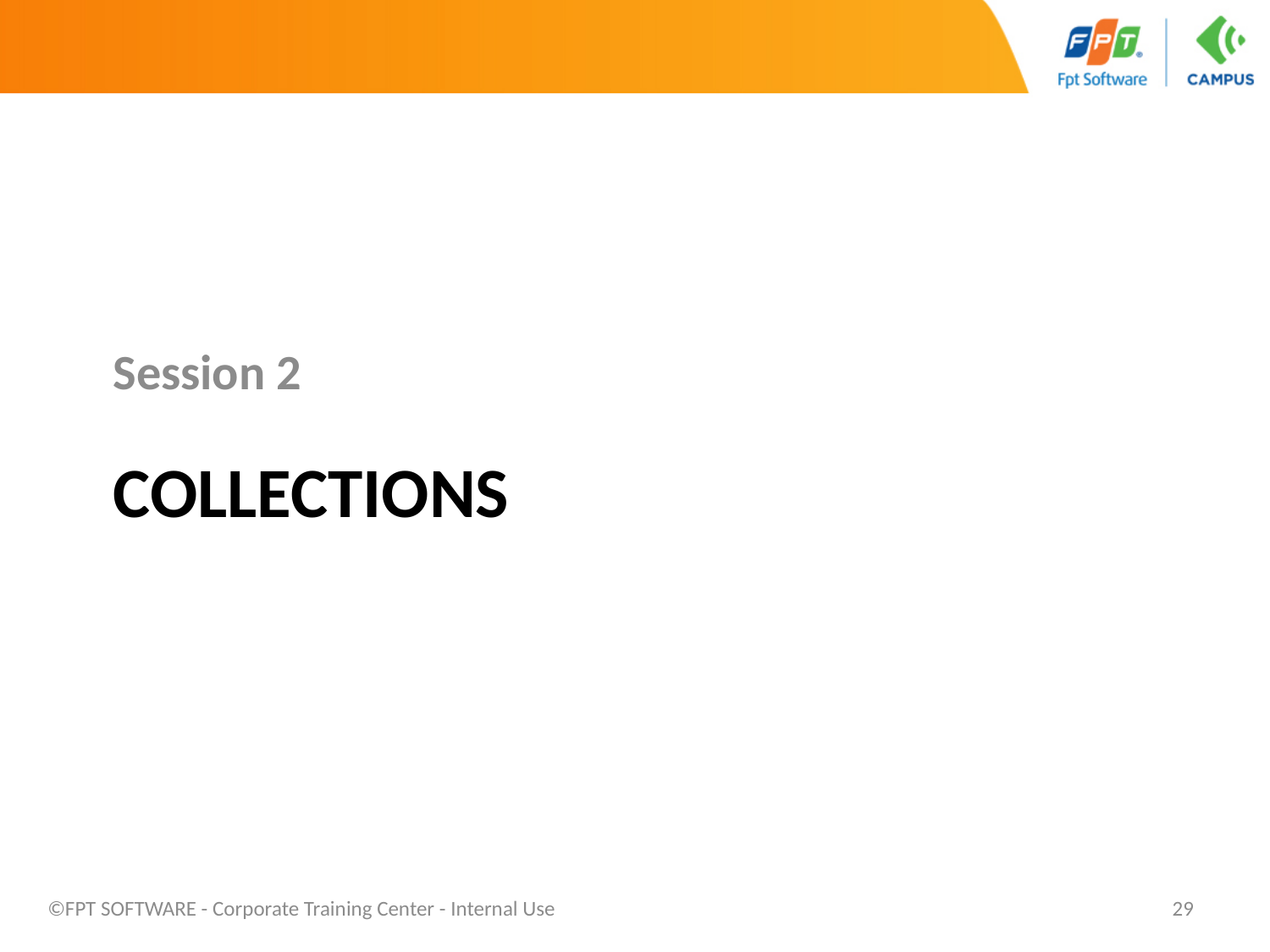

Session 2
# Collections
©FPT SOFTWARE - Corporate Training Center - Internal Use
29